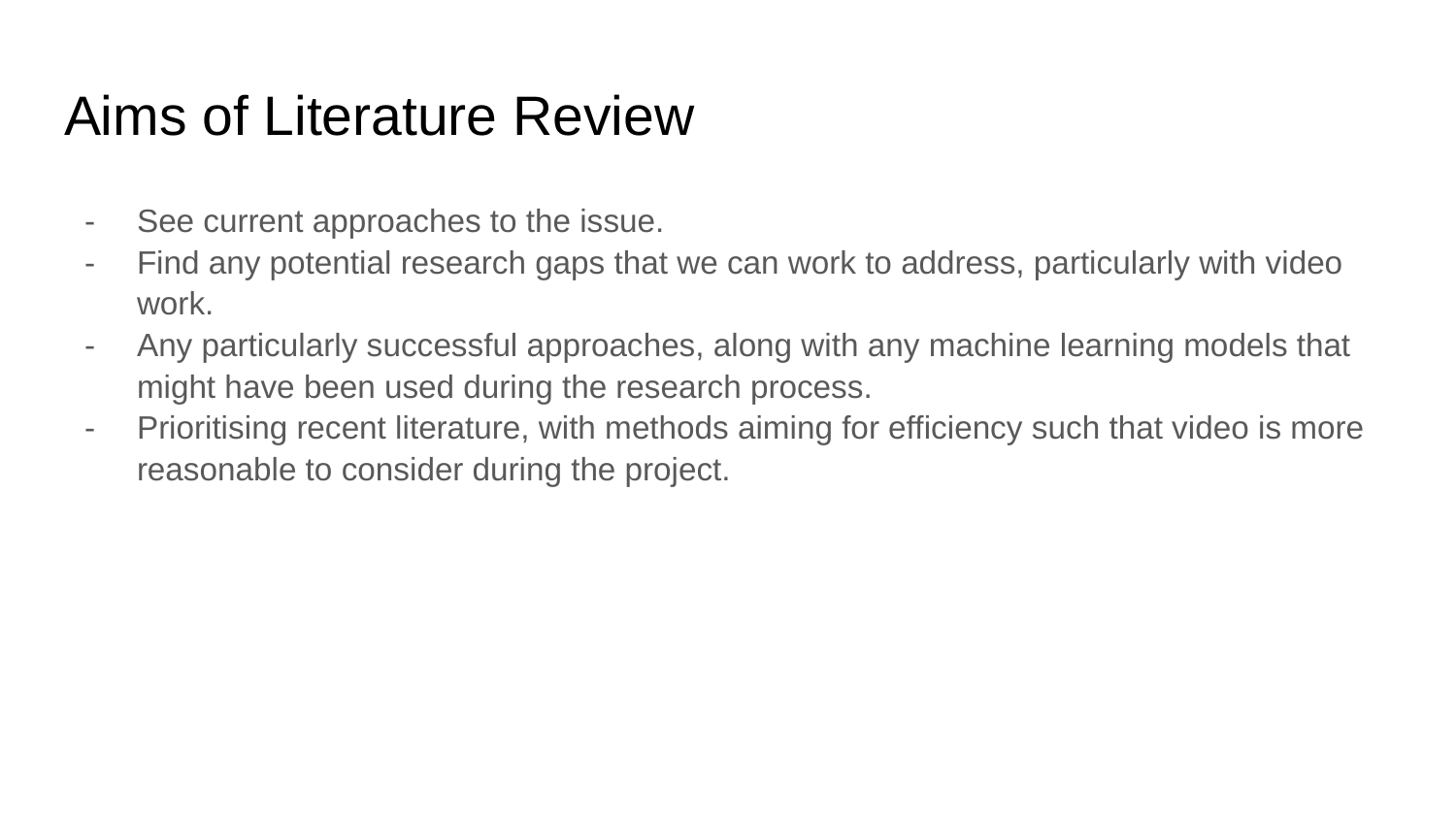

# Aims of Literature Review
See current approaches to the issue.
Find any potential research gaps that we can work to address, particularly with video work.
Any particularly successful approaches, along with any machine learning models that might have been used during the research process.
Prioritising recent literature, with methods aiming for efficiency such that video is more reasonable to consider during the project.